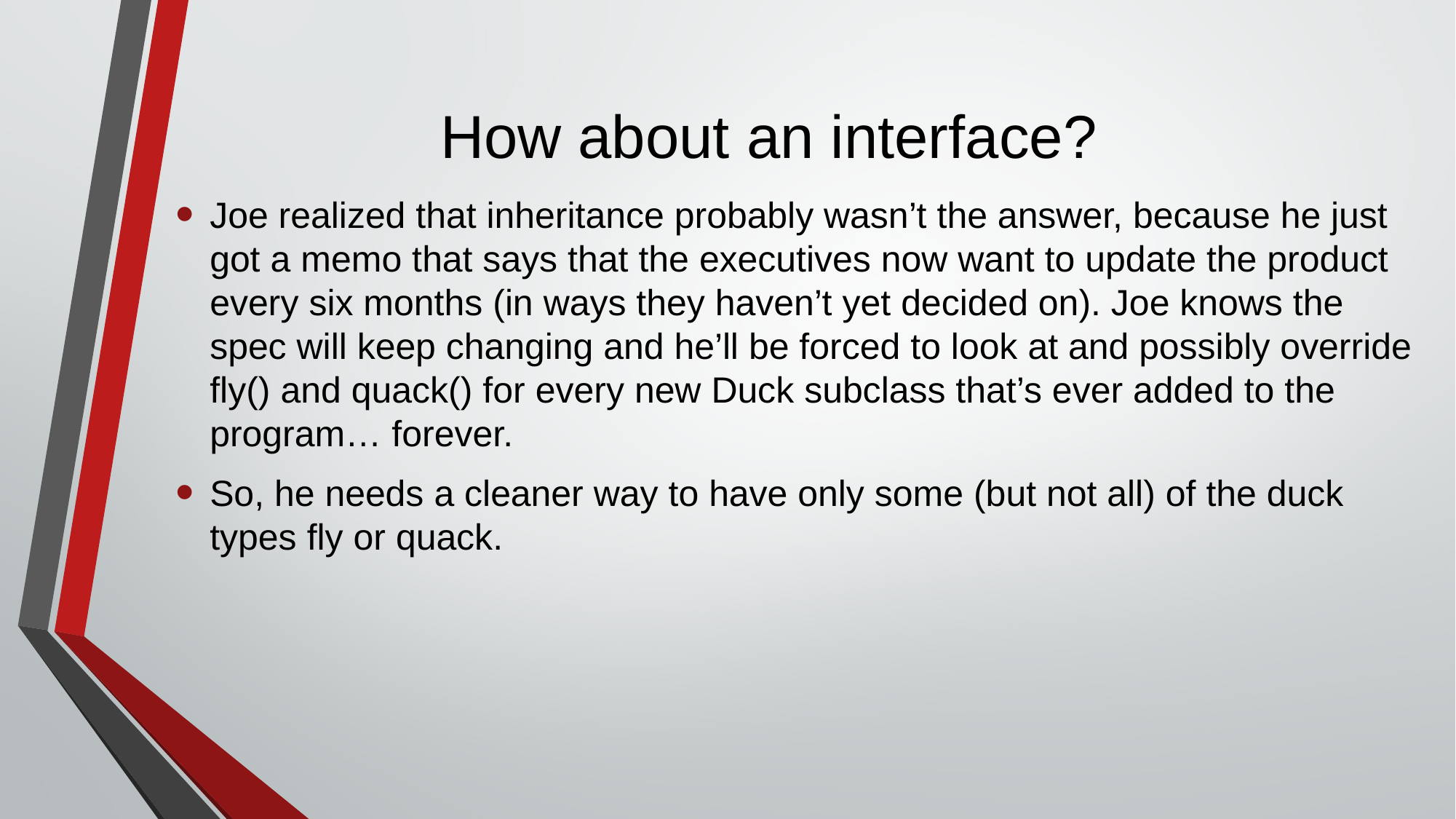

# How about an interface?
Joe realized that inheritance probably wasn’t the answer, because he just got a memo that says that the executives now want to update the product every six months (in ways they haven’t yet decided on). Joe knows the spec will keep changing and he’ll be forced to look at and possibly override fly() and quack() for every new Duck subclass that’s ever added to the program… forever.
So, he needs a cleaner way to have only some (but not all) of the duck types fly or quack.